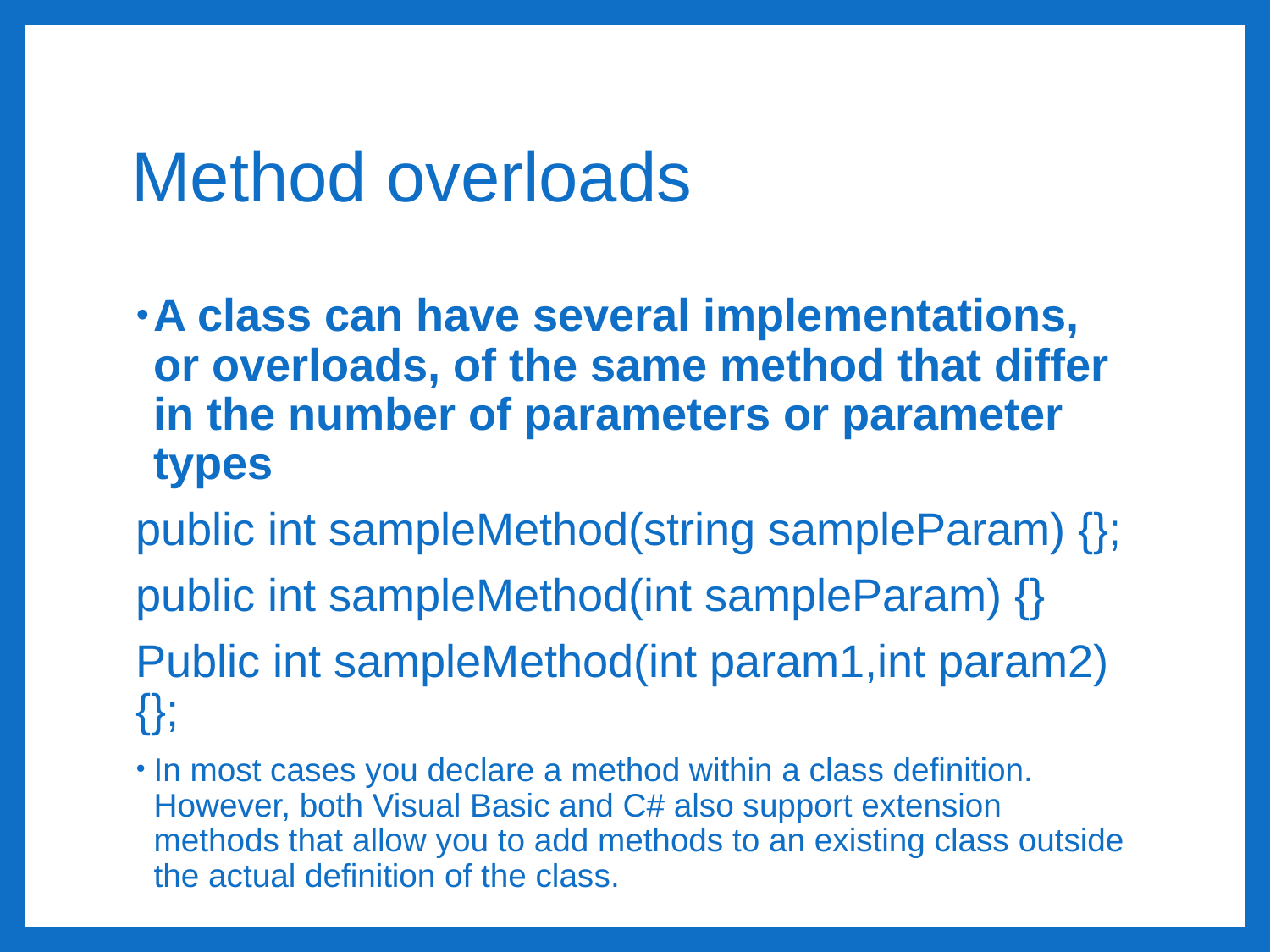

# Method overloads
A class can have several implementations, or overloads, of the same method that differ in the number of parameters or parameter types
public int sampleMethod(string sampleParam) {};
public int sampleMethod(int sampleParam) {}
Public int sampleMethod(int param1,int param2){};
In most cases you declare a method within a class definition. However, both Visual Basic and C# also support extension methods that allow you to add methods to an existing class outside the actual definition of the class.